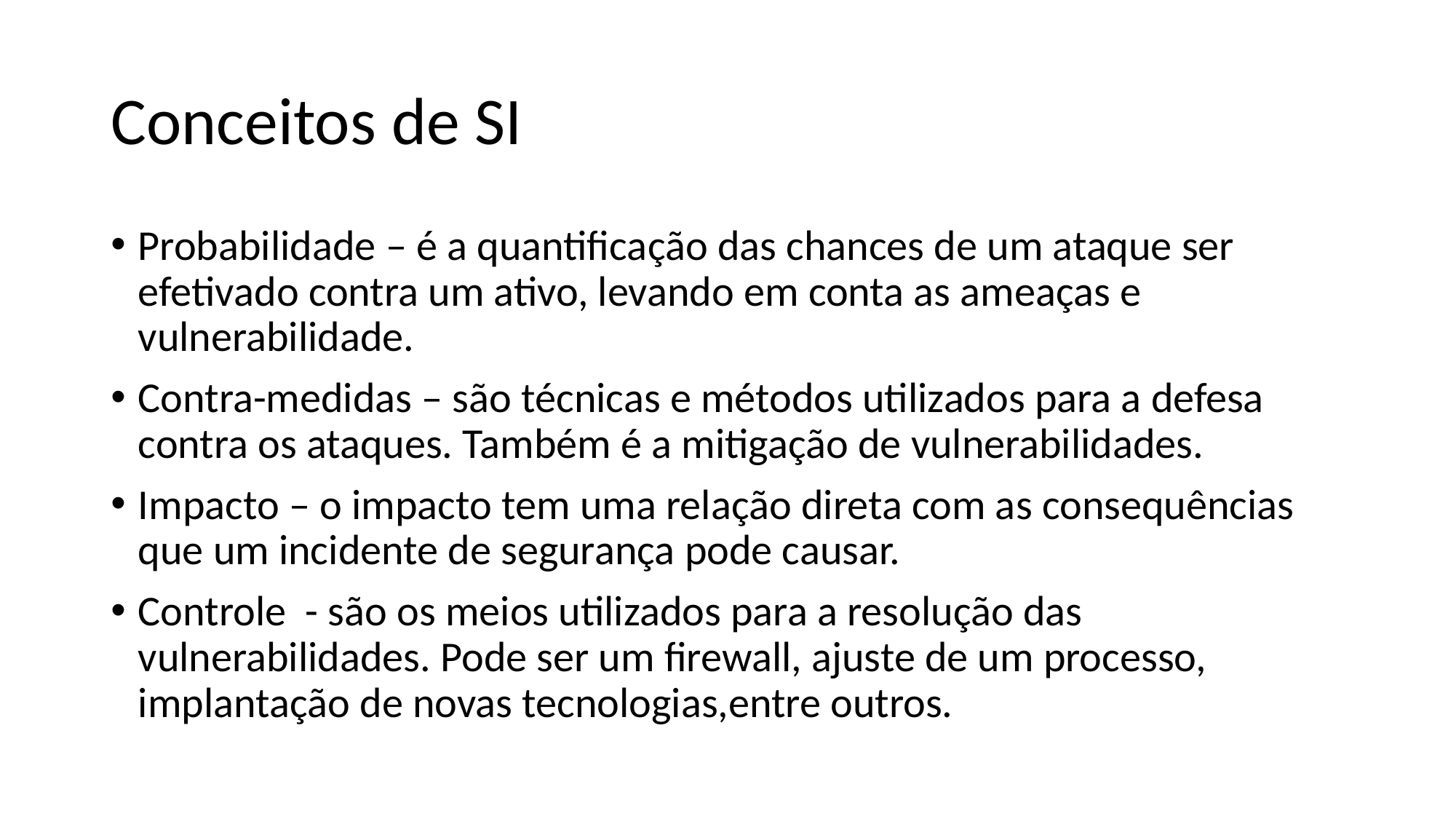

# Conceitos de SI
Probabilidade – é a quantificação das chances de um ataque ser efetivado contra um ativo, levando em conta as ameaças e vulnerabilidade.
Contra-medidas – são técnicas e métodos utilizados para a defesa contra os ataques. Também é a mitigação de vulnerabilidades.
Impacto – o impacto tem uma relação direta com as consequências que um incidente de segurança pode causar.
Controle  - são os meios utilizados para a resolução das vulnerabilidades. Pode ser um firewall, ajuste de um processo, implantação de novas tecnologias,entre outros.